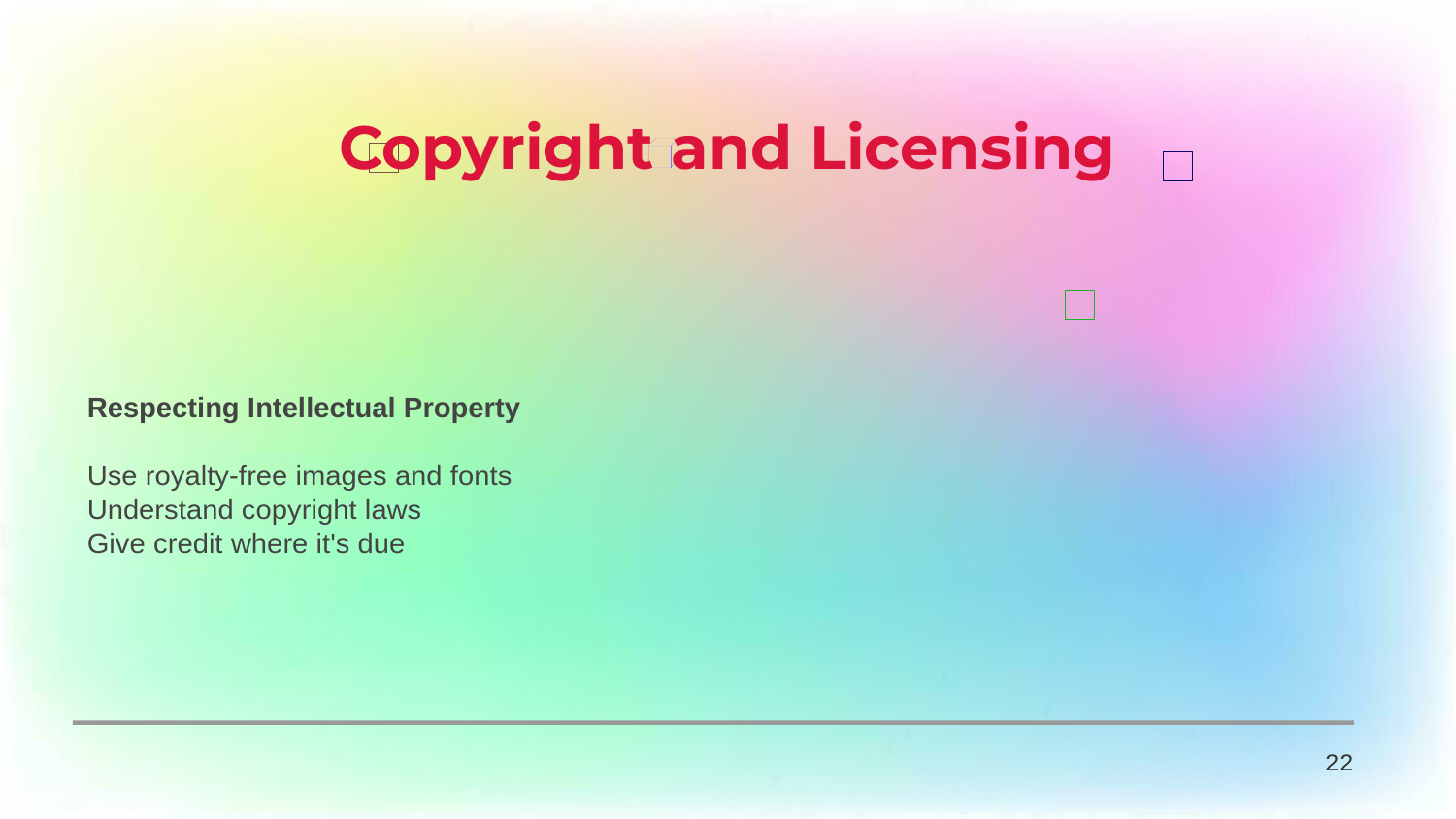

Copyright and Licensing

Respecting Intellectual Property

Use royalty-free images and fonts
Understand copyright laws
Give credit where it's due

22